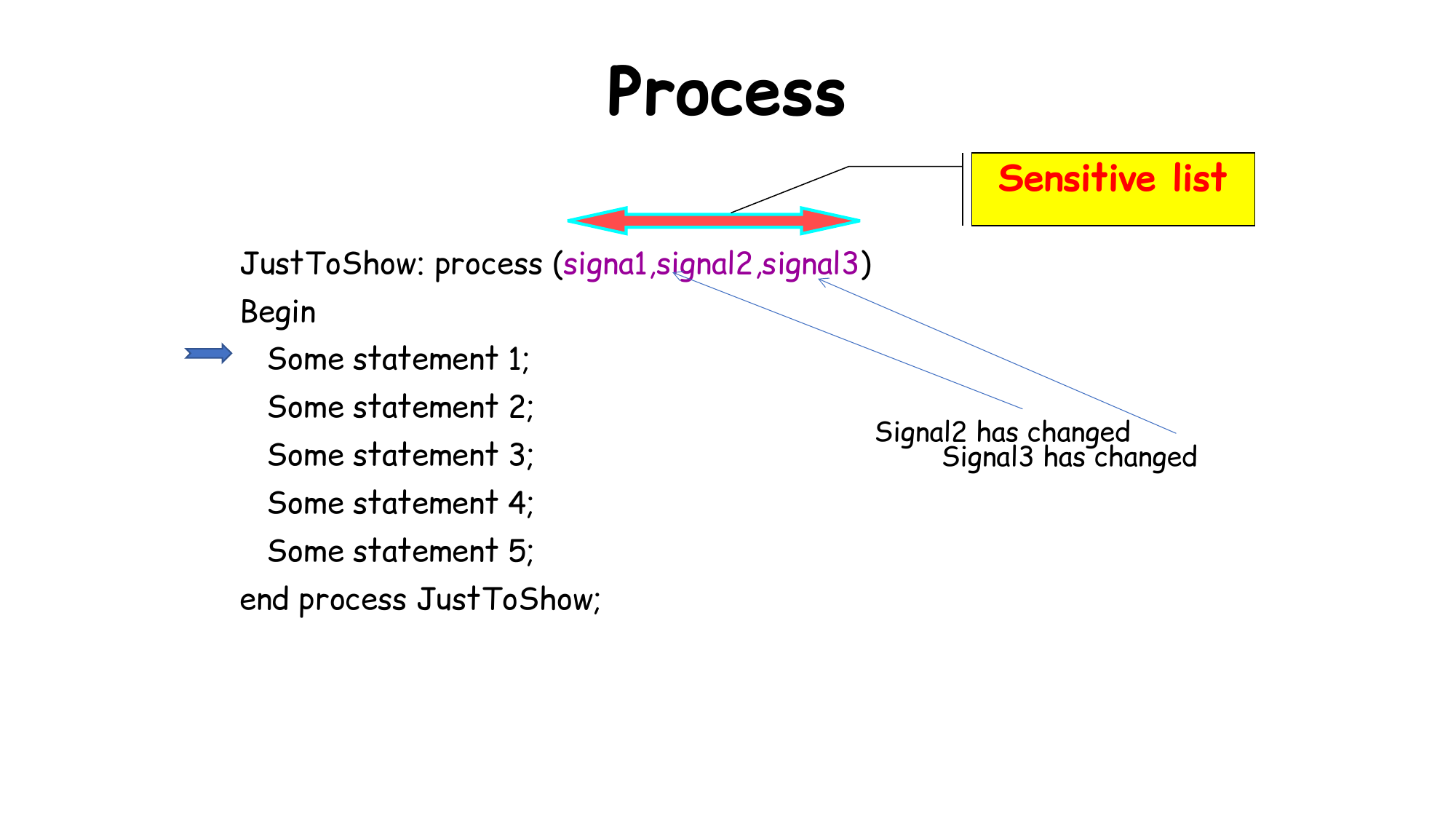

Process

JustToShow: process (signa1,signal2,signal3)
Begin
	Some statement 1;
	Some statement 2;
	Some statement 3;
	Some statement 4;
	Some statement 5;
end process JustToShow;

Sensitive list

Signal2 has changed
Signal3 has changed

10